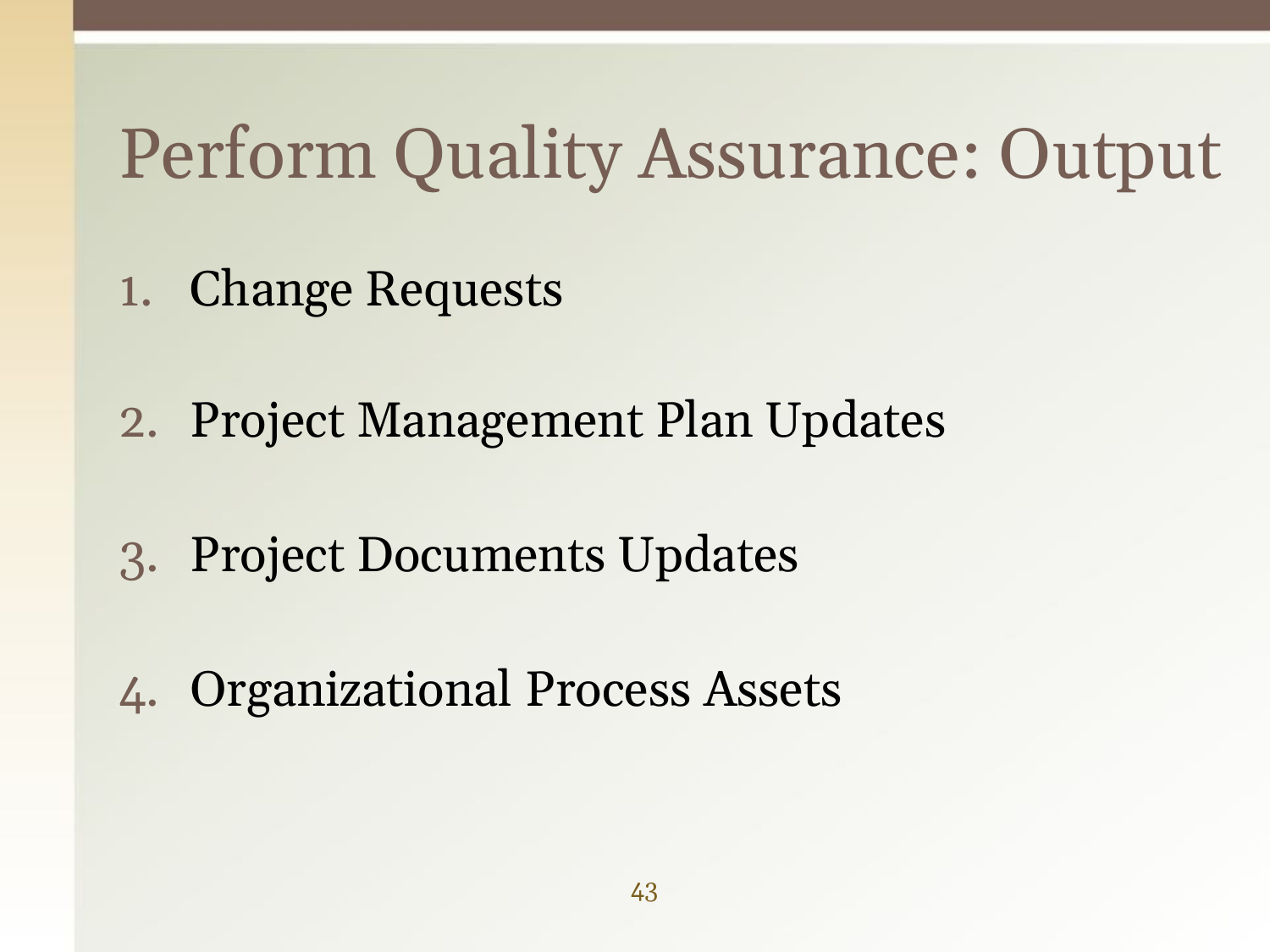

# Perform Quality Assurance: Output
Change Requests

Project Management Plan Updates

Project Documents Updates

Organizational Process Assets
43